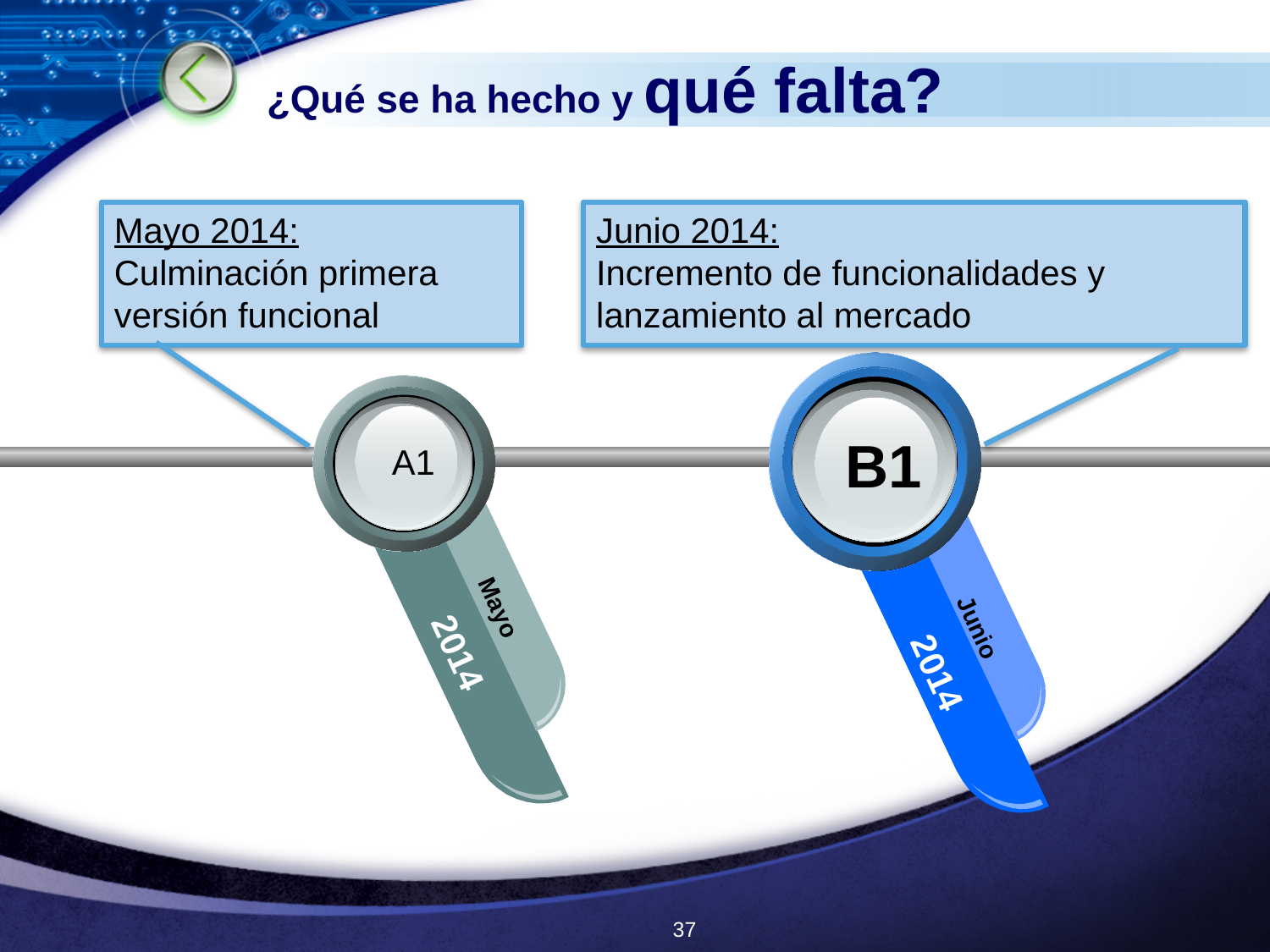

# ¿Qué se ha hecho y qué falta?

Mayo 2014:
Culminación primera versión funcional
Junio 2014:
Incremento de funcionalidades y lanzamiento al mercado

 A1

B1

Mayo

Junio

2014
2014
37